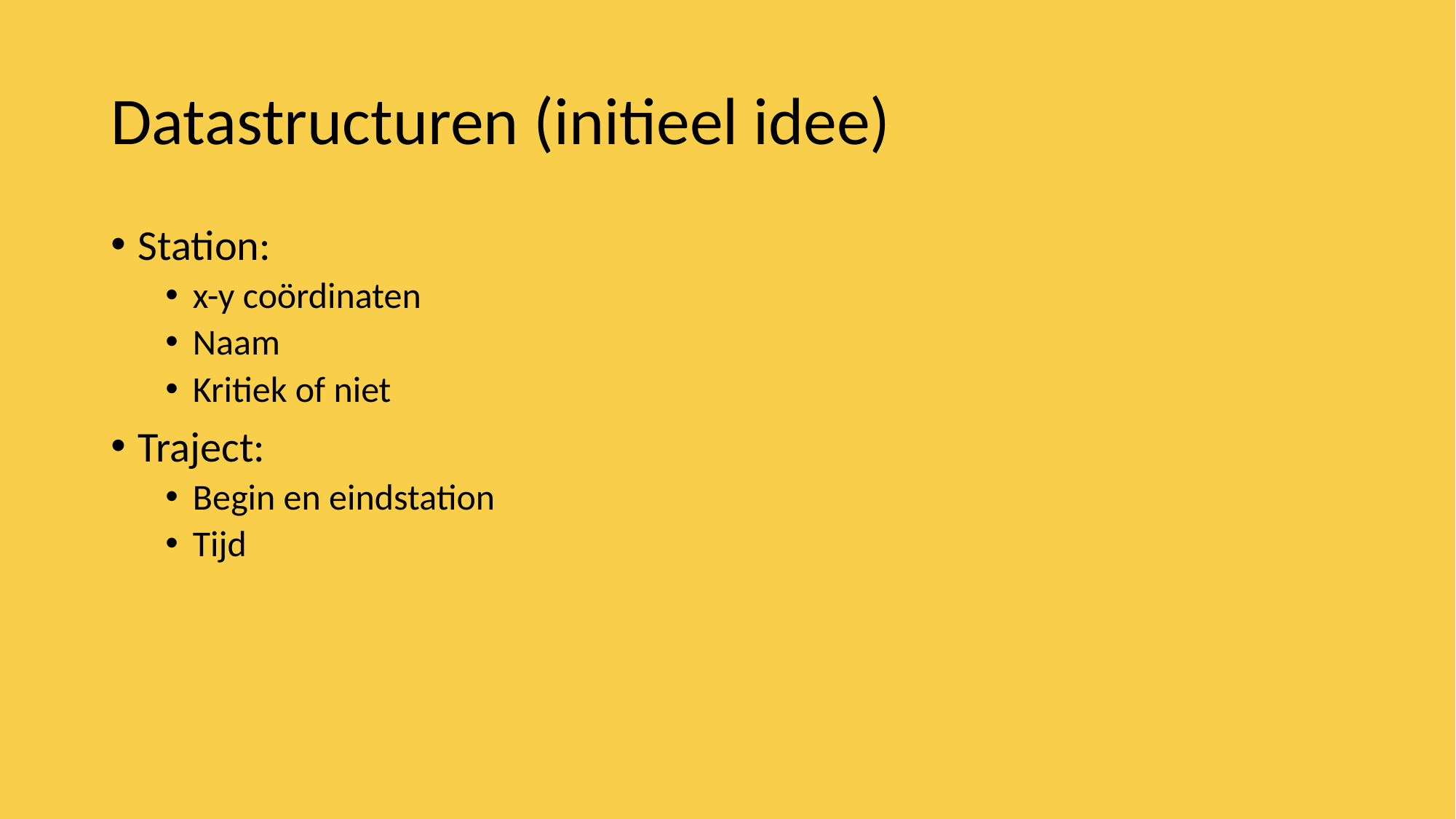

# Datastructuren (initieel idee)
Station:
x-y coördinaten
Naam
Kritiek of niet
Traject:
Begin en eindstation
Tijd